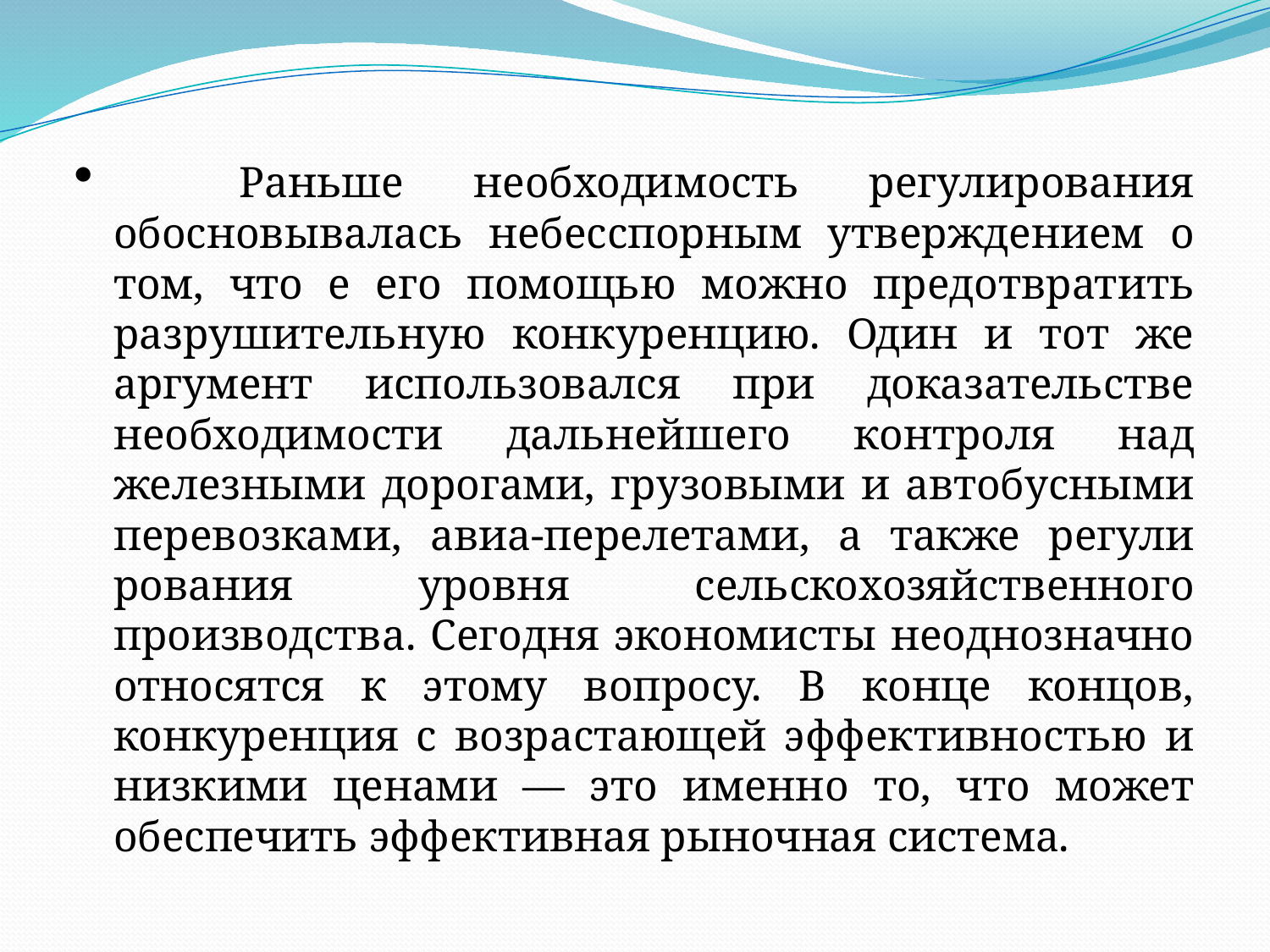

Раньше необходимость регулирования обосновывалась небесспорным утверждением о том, что е его помощью можно предотвратить разрушительную конкуренцию. Один и тот же аргумент использовался при доказательстве необходимости дальнейшего контроля над железными дорогами, грузовыми и автобусными перевозками, авиа-перелетами, а также регули­рования уровня сельскохозяйственного производства. Сегодня экономисты неоднозначно относятся к этому вопросу. В конце концов, конкуренция с возрастающей эффективностью и низкими ценами — это именно то, что может обеспечить эффективная рыночная система.